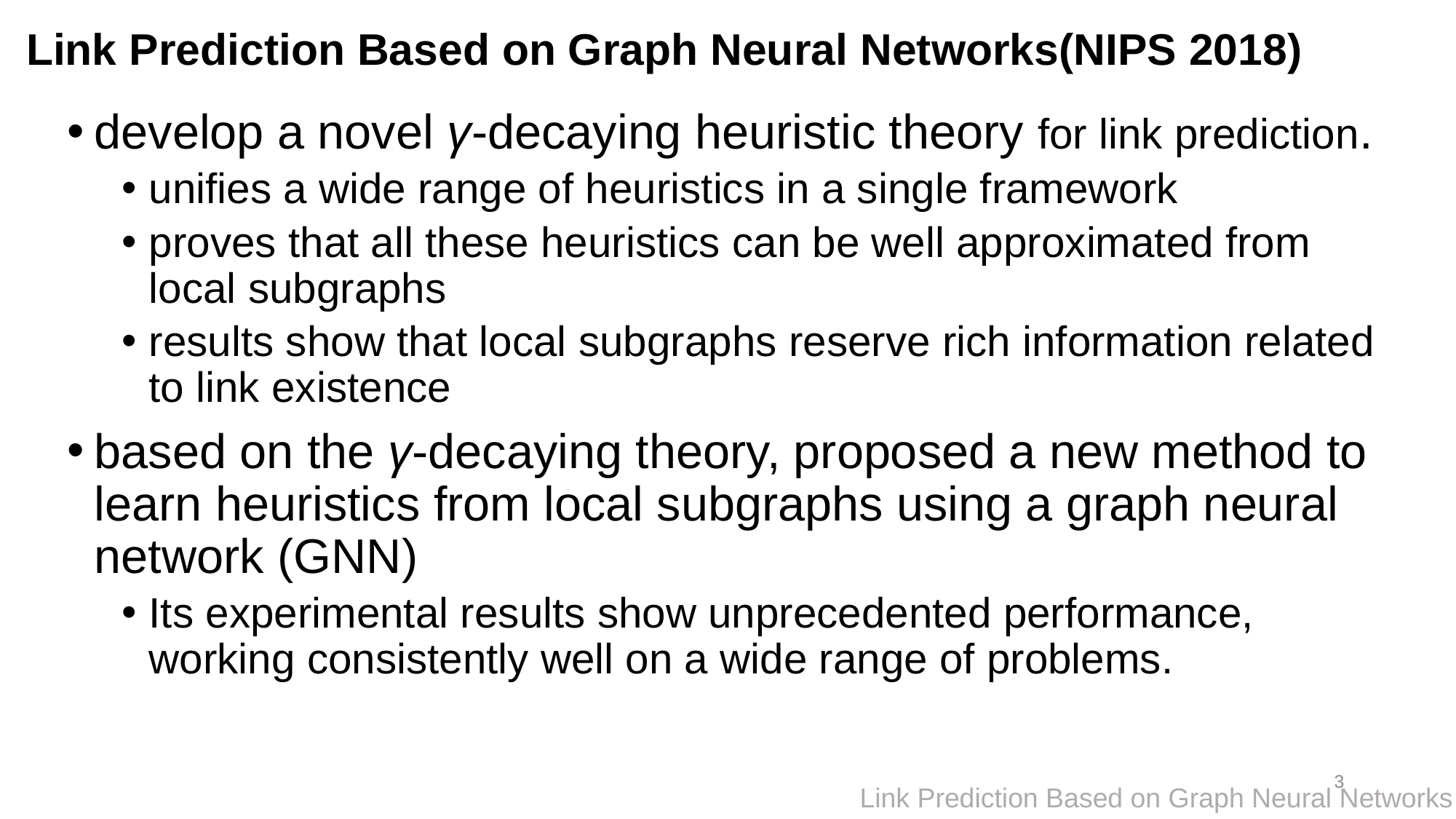

# Link Prediction Based on Graph Neural Networks(NIPS 2018)
develop a novel γ-decaying heuristic theory for link prediction.
unifies a wide range of heuristics in a single framework
proves that all these heuristics can be well approximated from local subgraphs
results show that local subgraphs reserve rich information related to link existence
based on the γ-decaying theory, proposed a new method to learn heuristics from local subgraphs using a graph neural network (GNN)
Its experimental results show unprecedented performance, working consistently well on a wide range of problems.
3
Link Prediction Based on Graph Neural Networks